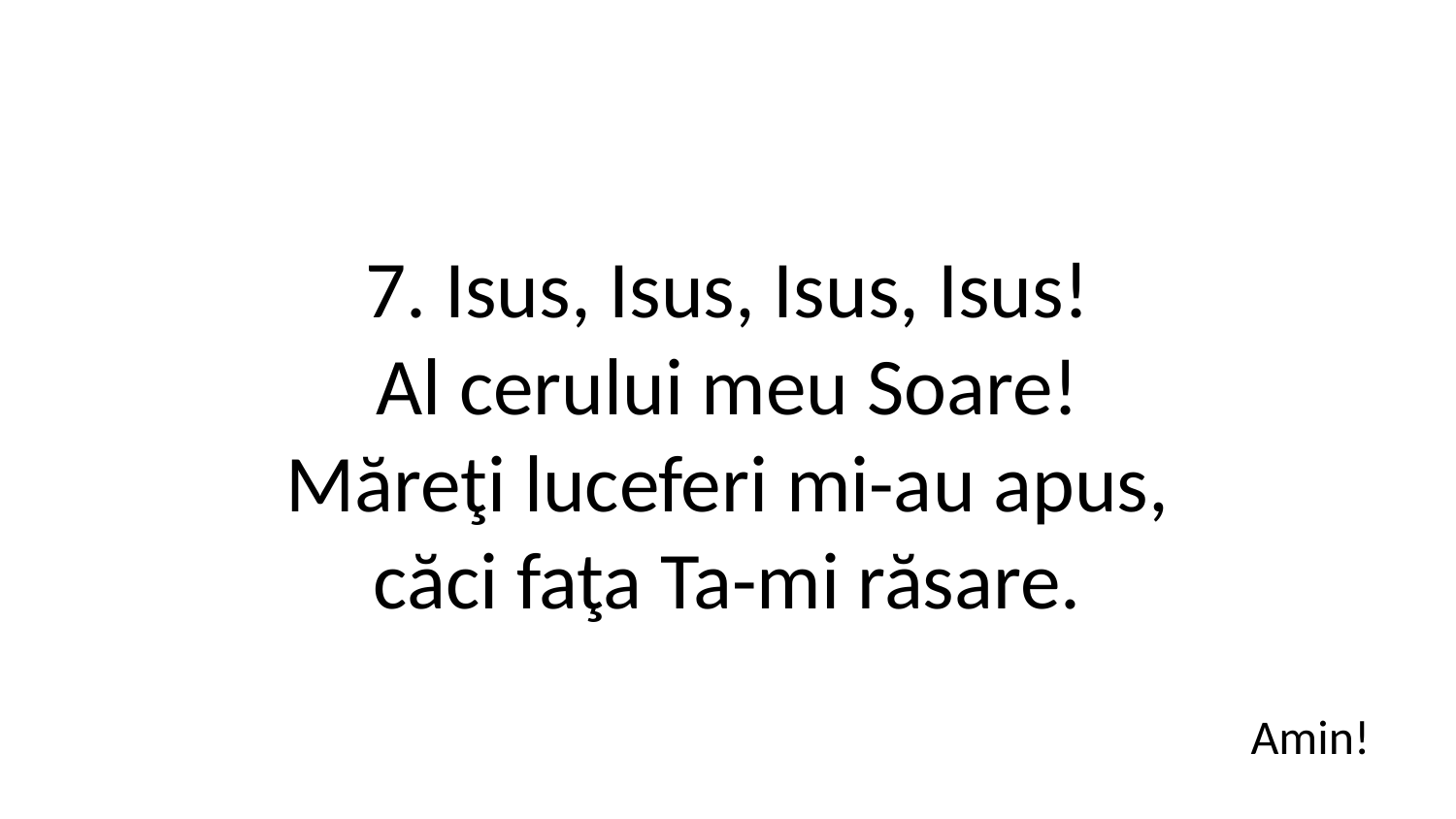

7. Isus, Isus, Isus, Isus!
Al cerului meu Soare!
Măreţi luceferi mi-au apus,
căci faţa Ta-mi răsare.

Amin!